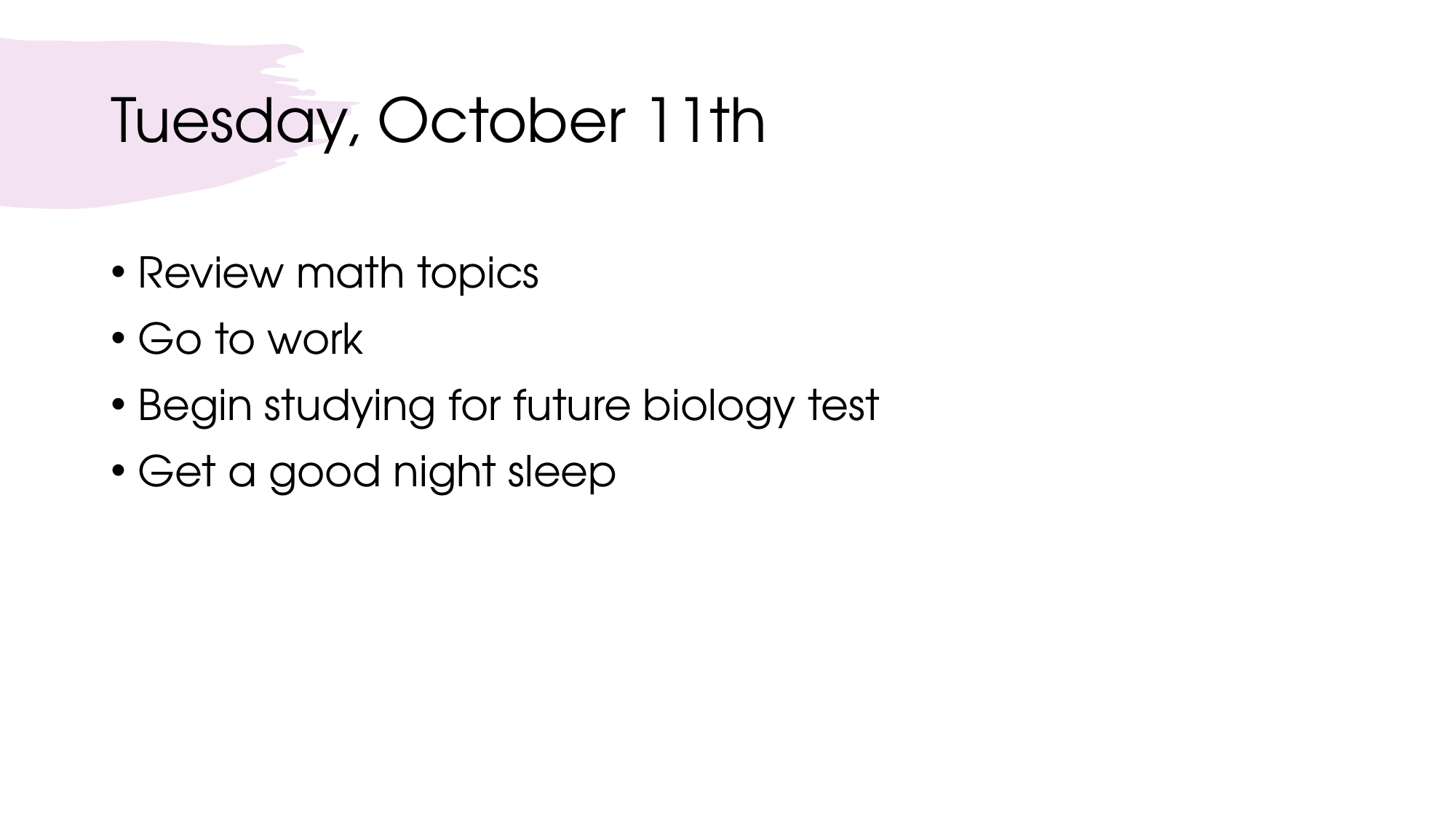

# Tuesday, October 11th
Review math topics
Go to work
Begin studying for future biology test
Get a good night sleep